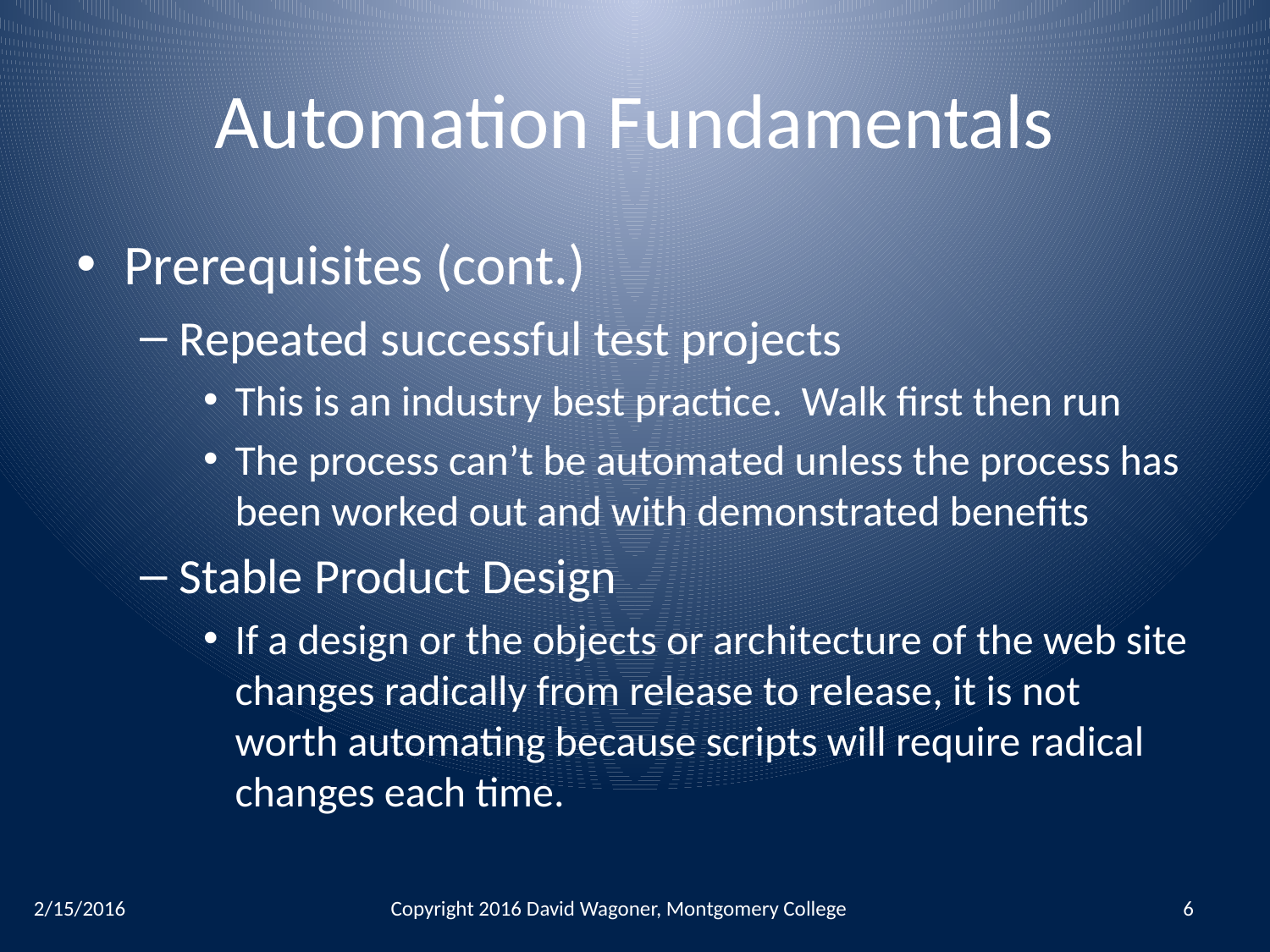

# Automation Fundamentals
Prerequisites (cont.)
Repeated successful test projects
This is an industry best practice.  Walk first then run
The process can’t be automated unless the process has been worked out and with demonstrated benefits
Stable Product Design
If a design or the objects or architecture of the web site changes radically from release to release, it is not worth automating because scripts will require radical changes each time.
2/15/2016
Copyright 2016 David Wagoner, Montgomery College
6